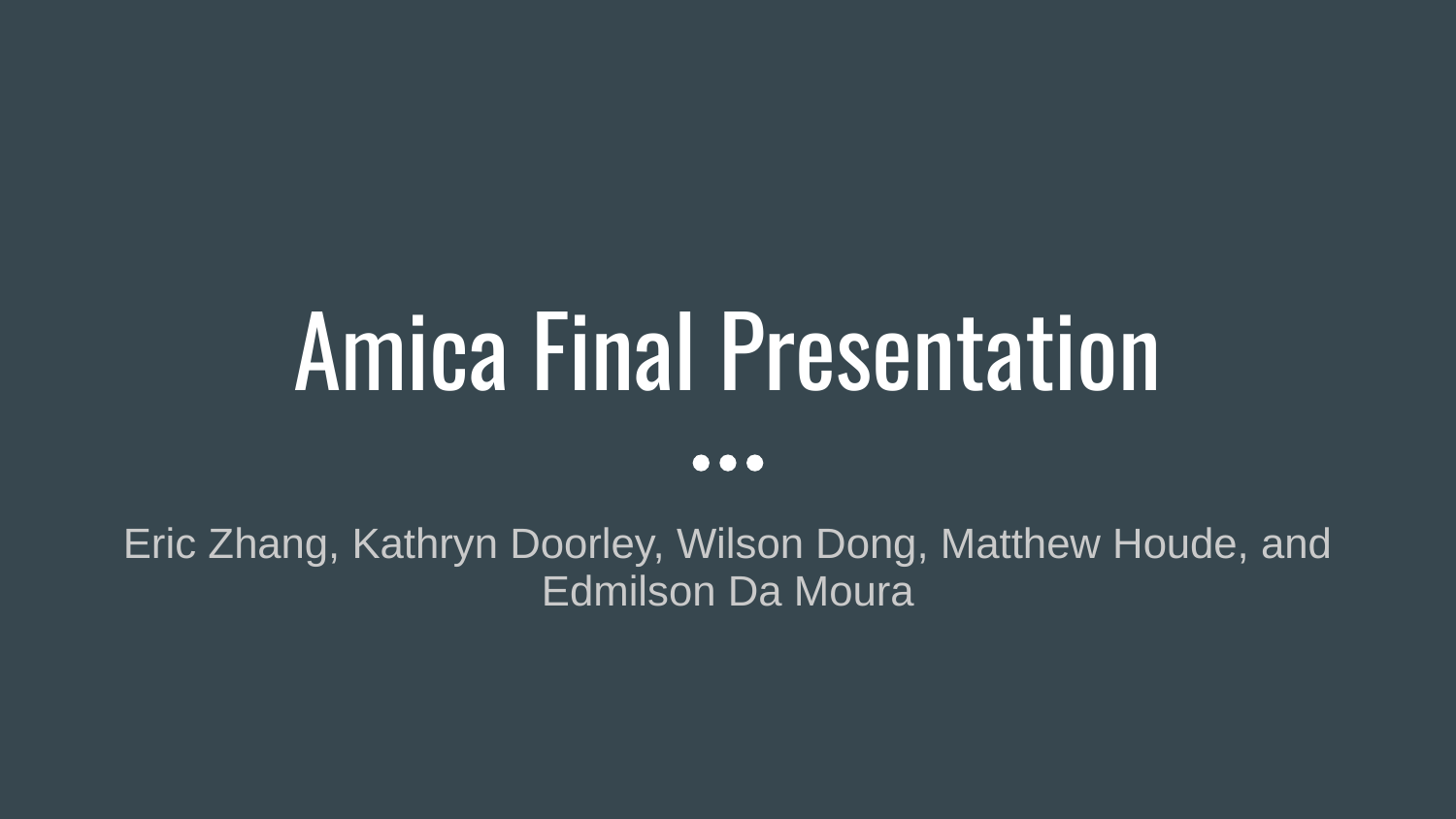

# Amica Final Presentation
Eric Zhang, Kathryn Doorley, Wilson Dong, Matthew Houde, and Edmilson Da Moura